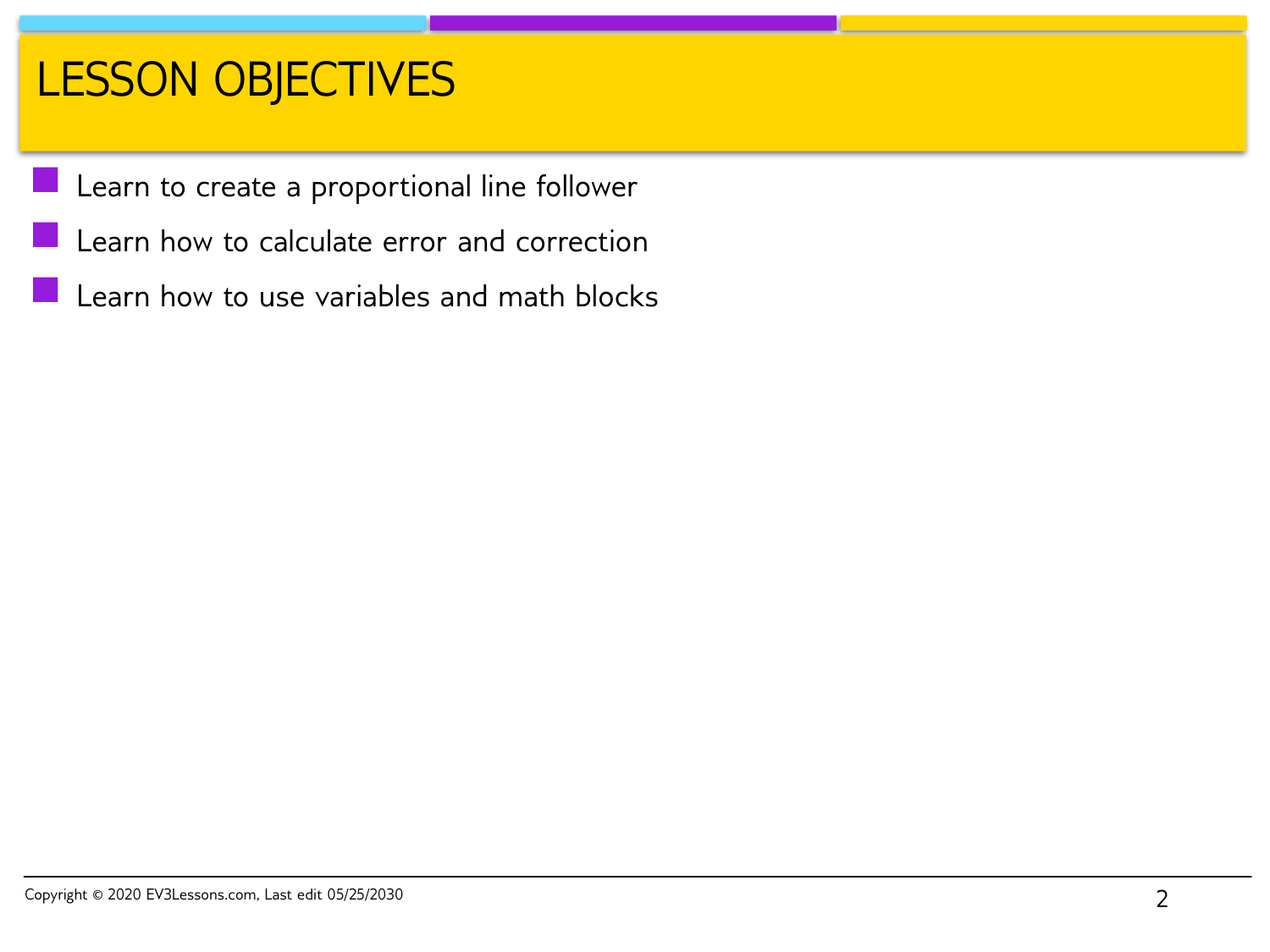

# Lesson Objectives
Learn to create a proportional line follower
Learn how to calculate error and correction
Learn how to use variables and math blocks

2
Copyright © 2020 EV3Lessons.com, Last edit 05/25/2030